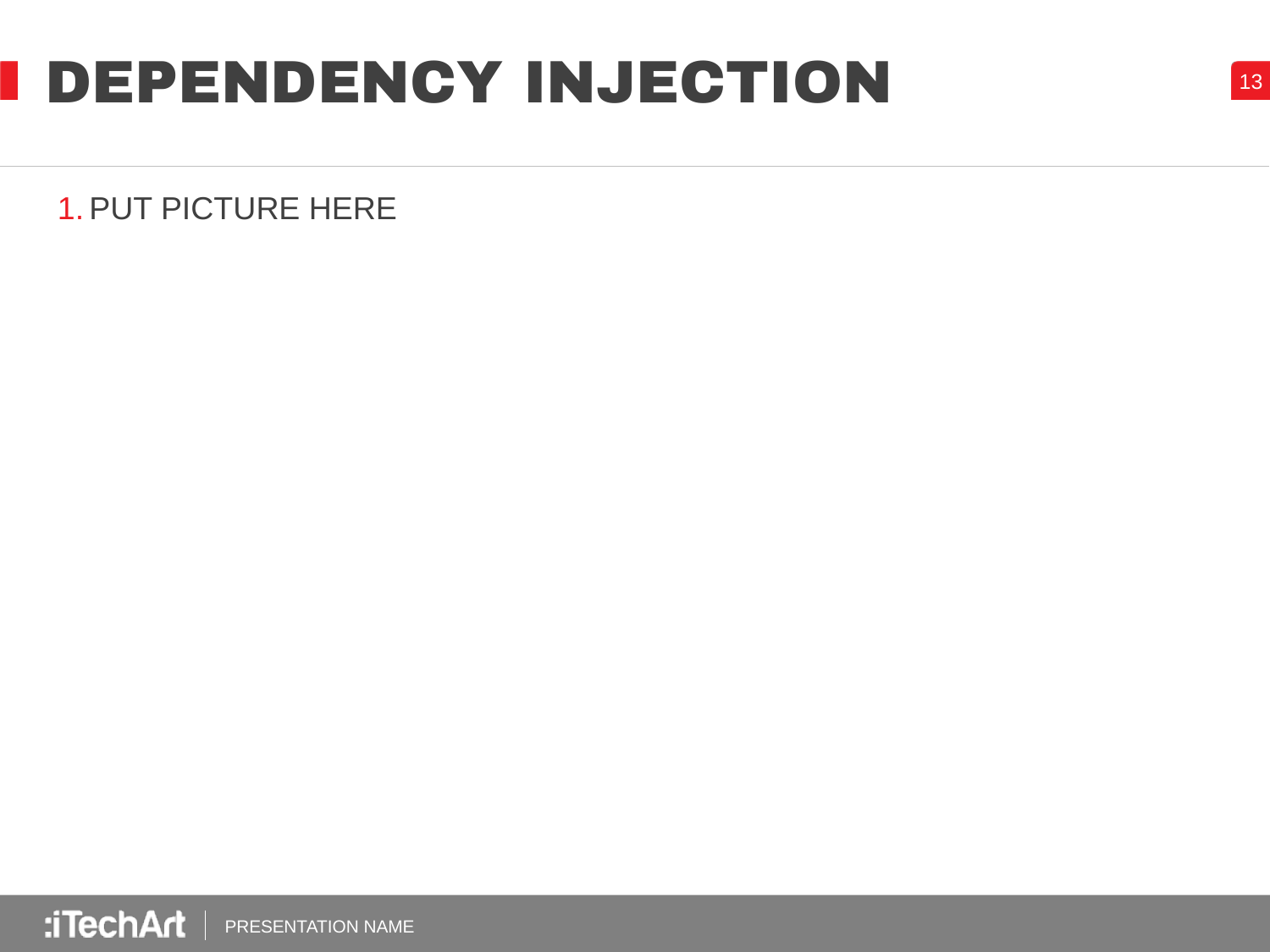

# Dependency injection
PUT PICTURE HERE
PRESENTATION NAME